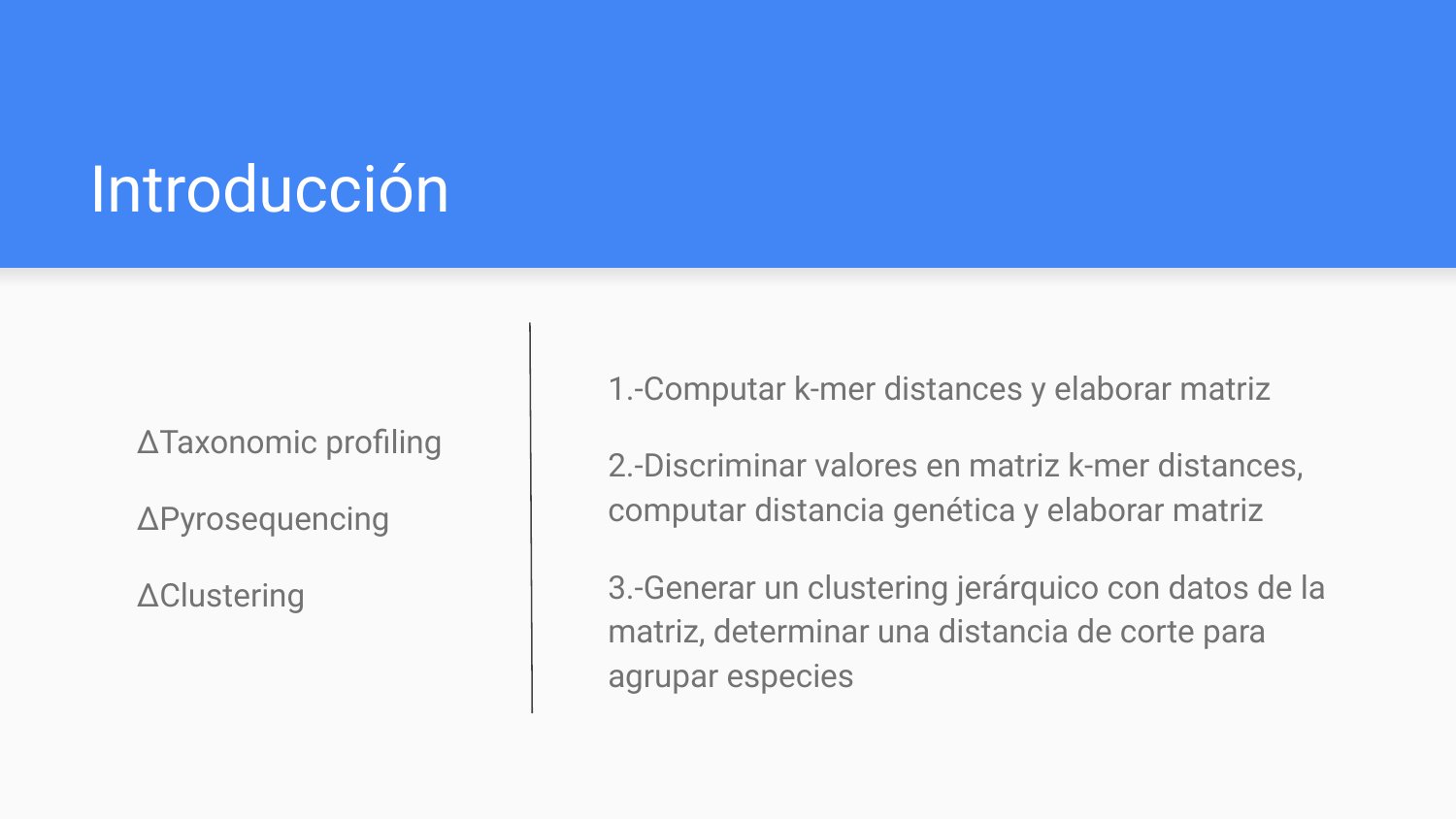

# Introducción
1.-Computar k-mer distances y elaborar matriz
2.-Discriminar valores en matriz k-mer distances, computar distancia genética y elaborar matriz
3.-Generar un clustering jerárquico con datos de la matriz, determinar una distancia de corte para agrupar especies

∆Taxonomic profiling
∆Pyrosequencing
∆Clustering